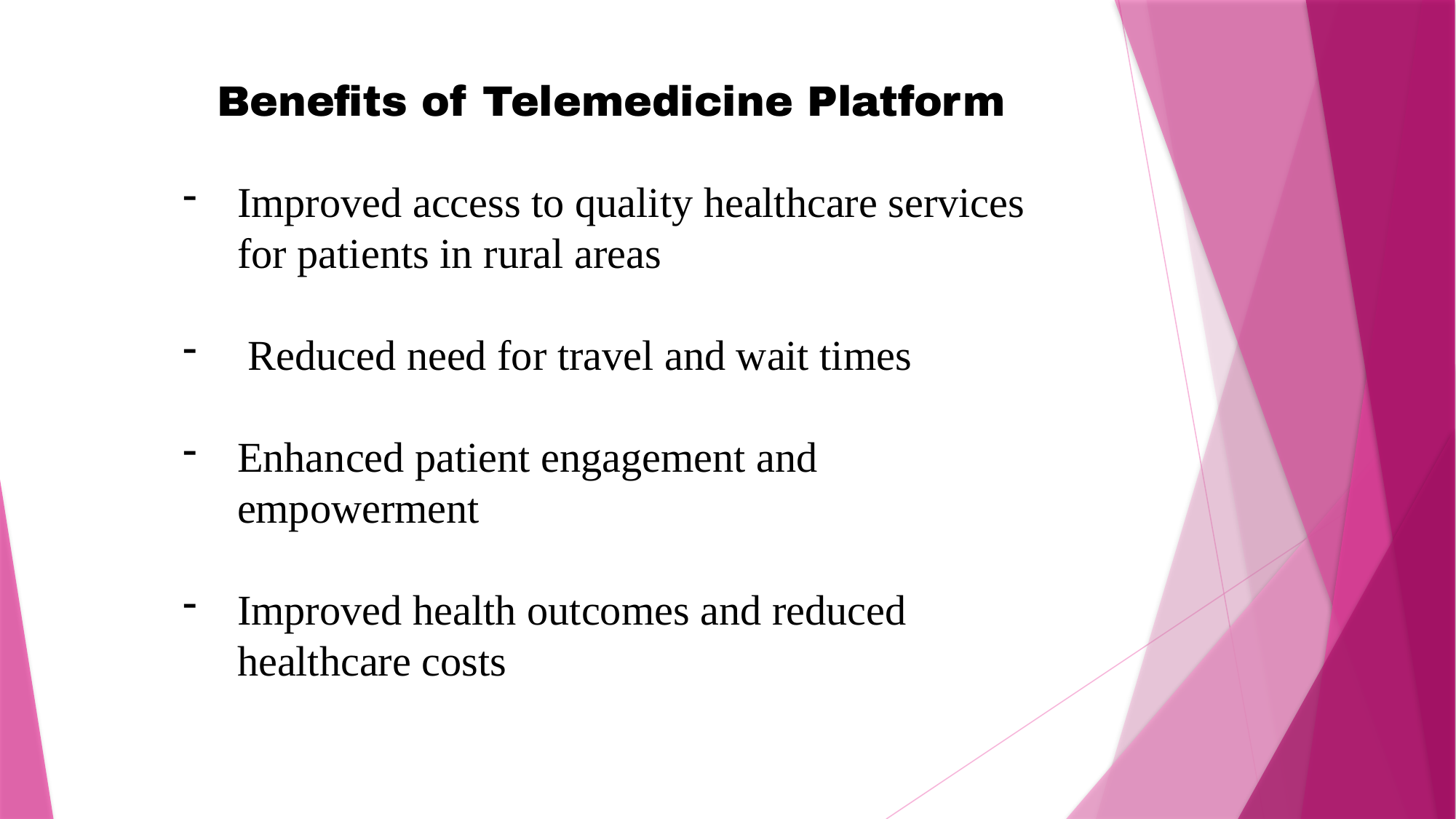

Benefits of Telemedicine Platform

Improved access to quality healthcare services for patients in rural areas

 Reduced need for travel and wait times

Enhanced patient engagement and empowerment

Improved health outcomes and reduced healthcare costs